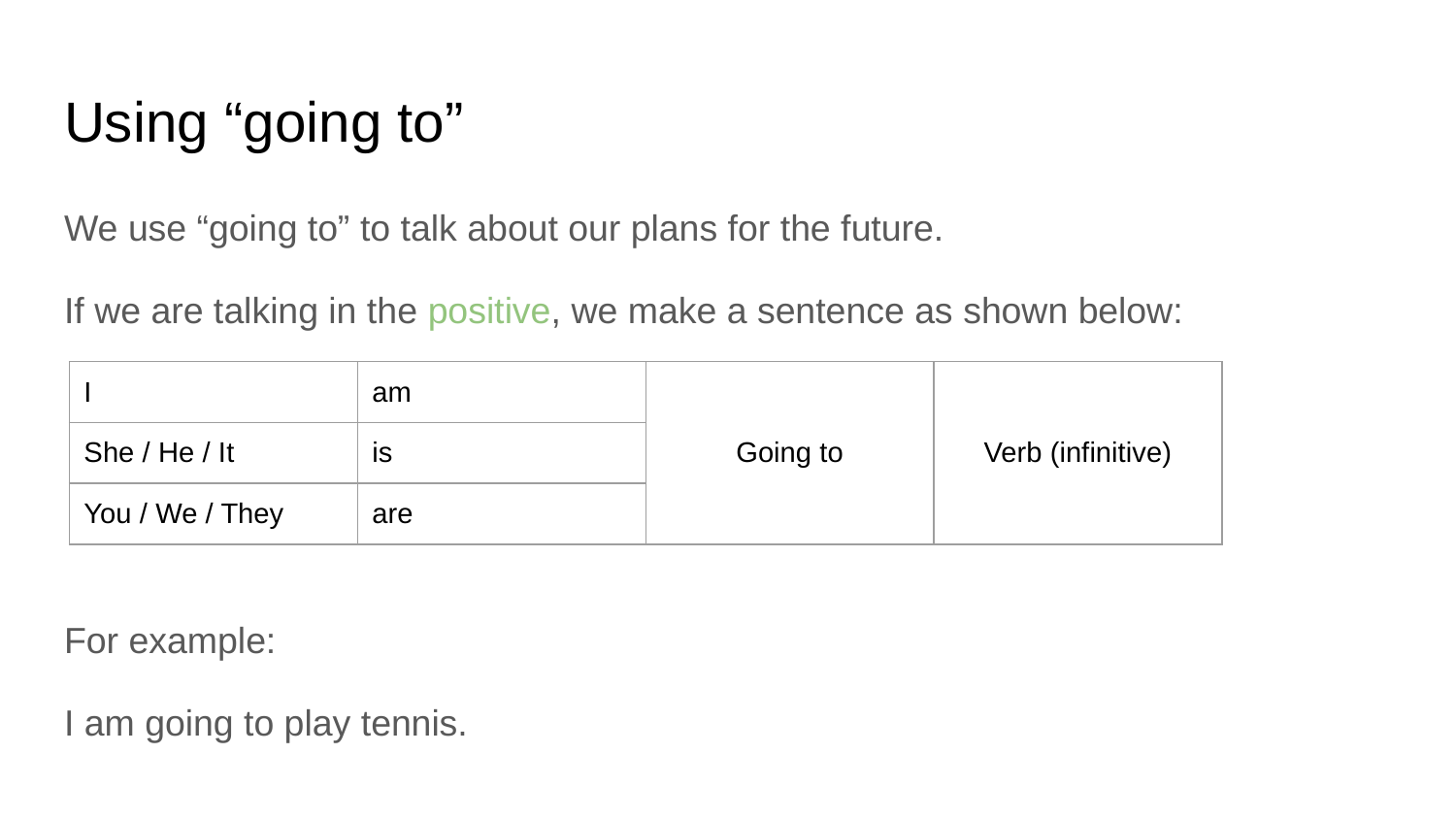

# Using “going to”
We use “going to” to talk about our plans for the future.
If we are talking in the positive, we make a sentence as shown below:

For example:
I am going to play tennis.

| I | am | Going to | Verb (infinitive) |
| --- | --- | --- | --- |
| She / He / It | is |  |  |
| You / We / They | are |  |  |